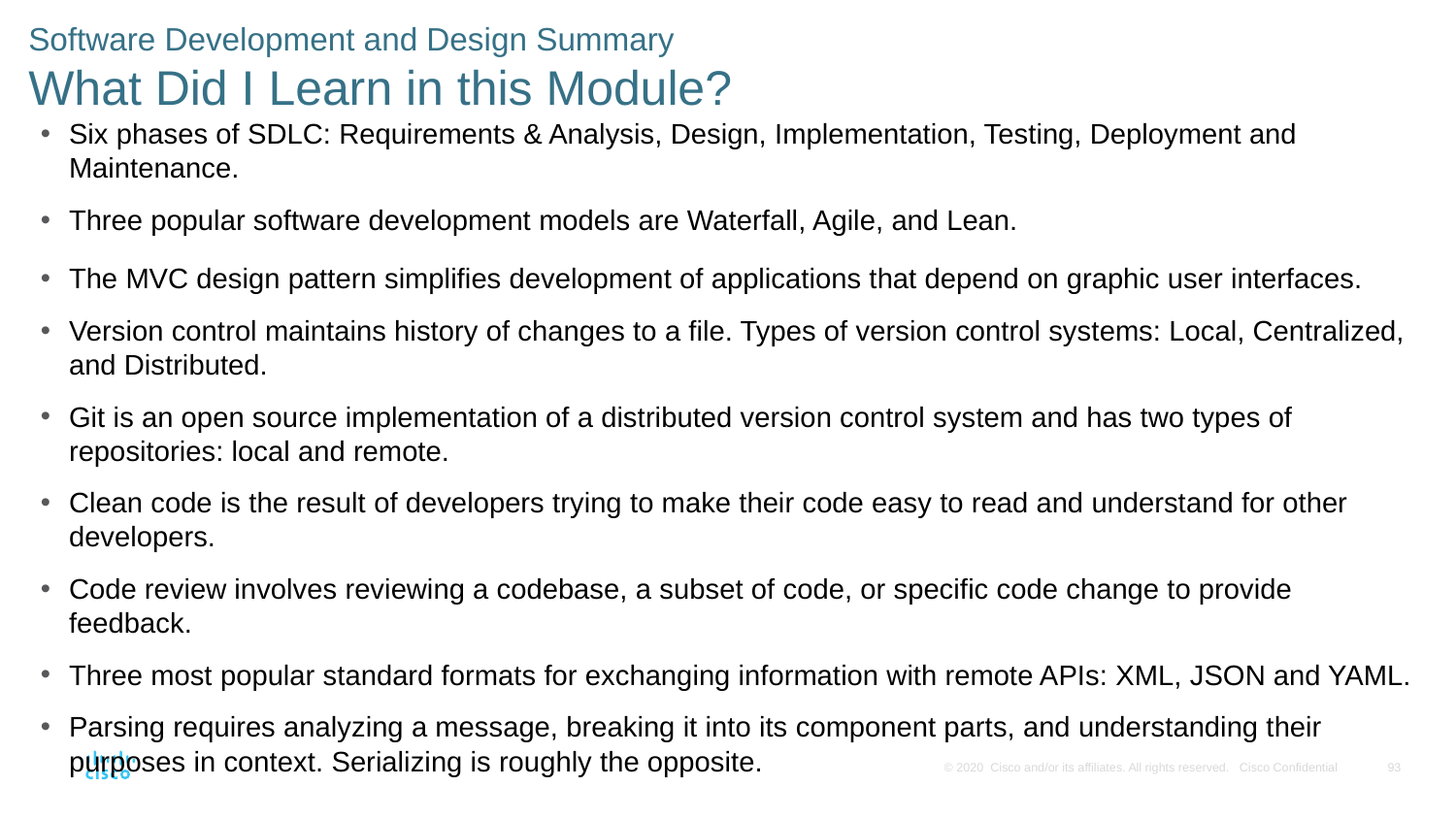

# Software Development and Design Summary What Did I Learn in this Module?
Six phases of SDLC: Requirements & Analysis, Design, Implementation, Testing, Deployment and Maintenance.
Three popular software development models are Waterfall, Agile, and Lean.
The MVC design pattern simplifies development of applications that depend on graphic user interfaces.
Version control maintains history of changes to a file. Types of version control systems: Local, Centralized, and Distributed.
Git is an open source implementation of a distributed version control system and has two types of repositories: local and remote.
Clean code is the result of developers trying to make their code easy to read and understand for other developers.
Code review involves reviewing a codebase, a subset of code, or specific code change to provide feedback.
Three most popular standard formats for exchanging information with remote APIs: XML, JSON and YAML.
Parsing requires analyzing a message, breaking it into its component parts, and understanding their purposes in context. Serializing is roughly the opposite.

.